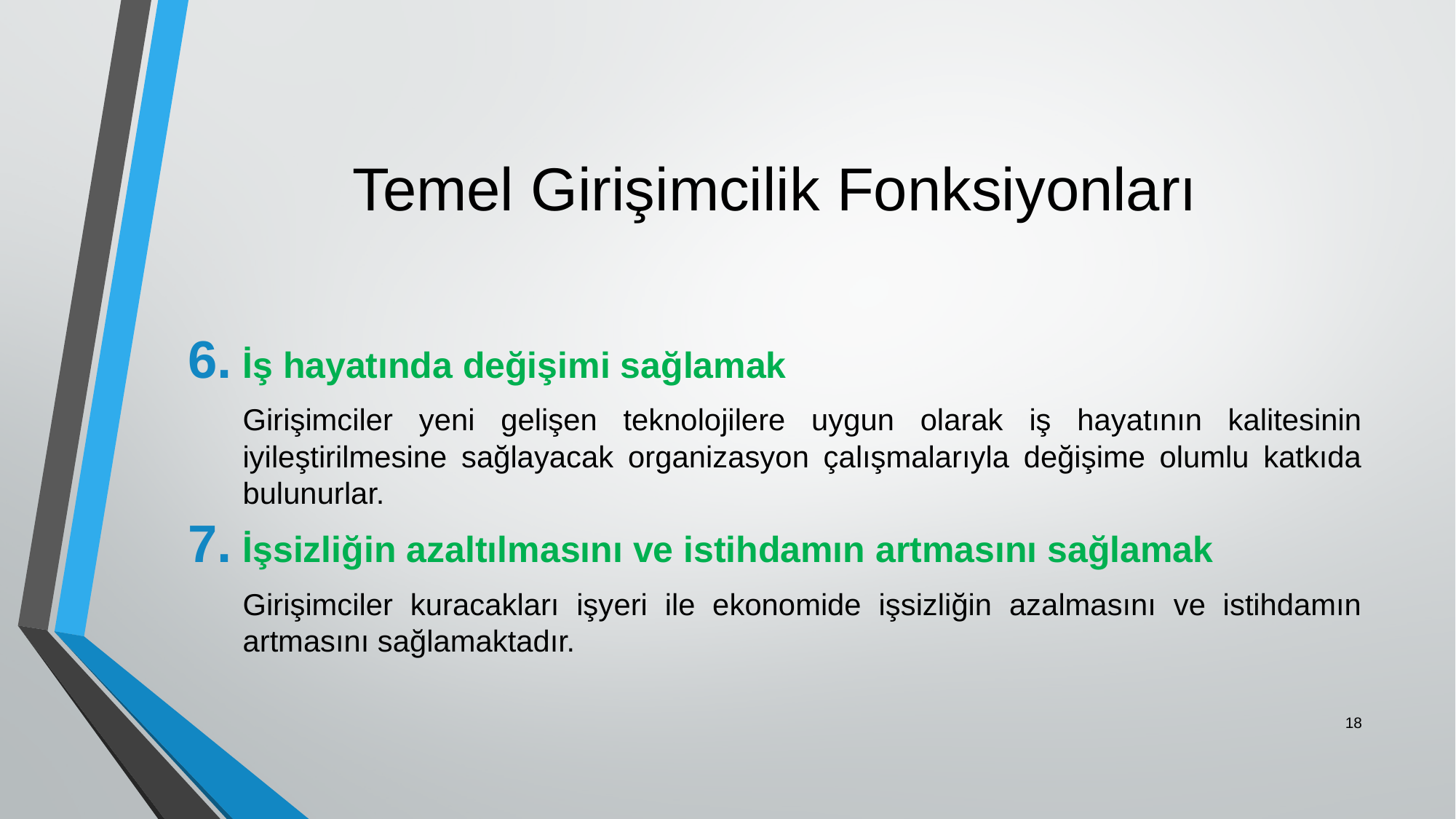

# Temel Girişimcilik Fonksiyonları
İş hayatında değişimi sağlamak
Girişimciler yeni gelişen teknolojilere uygun olarak iş hayatının kalitesinin iyileştirilmesine sağlayacak organizasyon çalışmalarıyla değişime olumlu katkıda bulunurlar.
İşsizliğin azaltılmasını ve istihdamın artmasını sağlamak
Girişimciler kuracakları işyeri ile ekonomide işsizliğin azalmasını ve istihdamın artmasını sağlamaktadır.
18